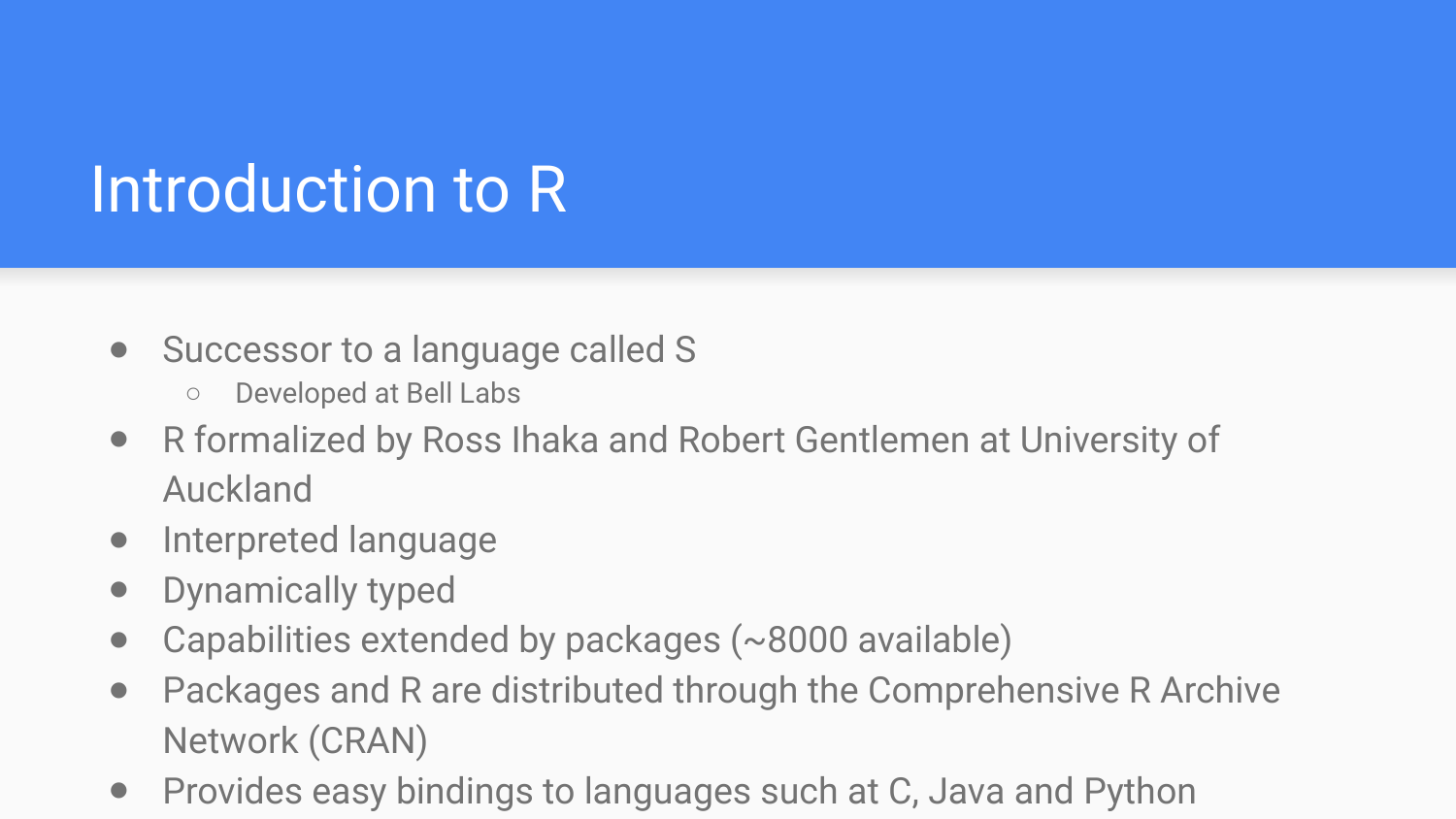

# Introduction to R
Successor to a language called S
Developed at Bell Labs
R formalized by Ross Ihaka and Robert Gentlemen at University of Auckland
Interpreted language
Dynamically typed
Capabilities extended by packages (~8000 available)
Packages and R are distributed through the Comprehensive R Archive Network (CRAN)
Provides easy bindings to languages such at C, Java and Python